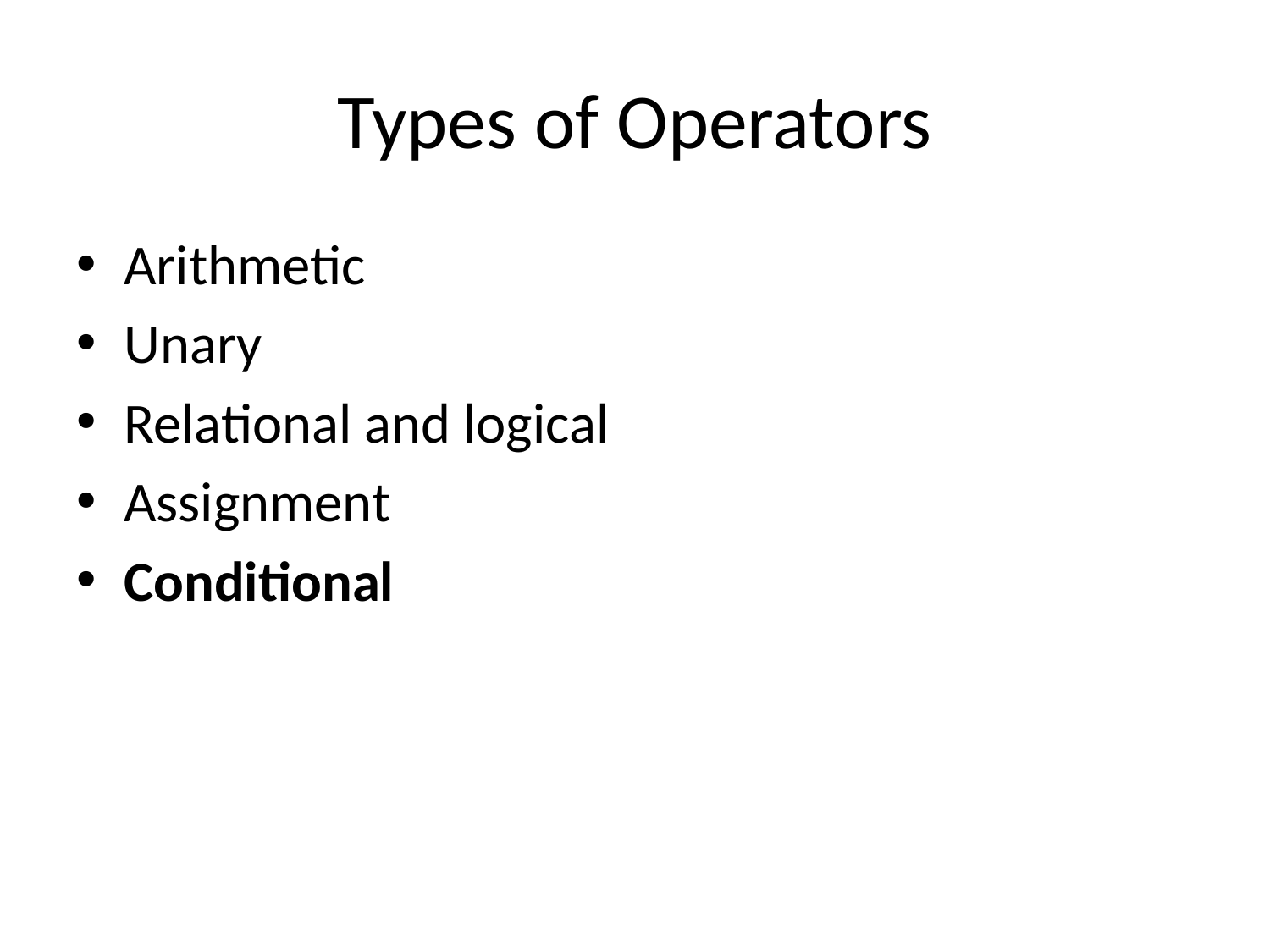

Types of Operators
Arithmetic
Unary
Relational and logical
Assignment
Conditional